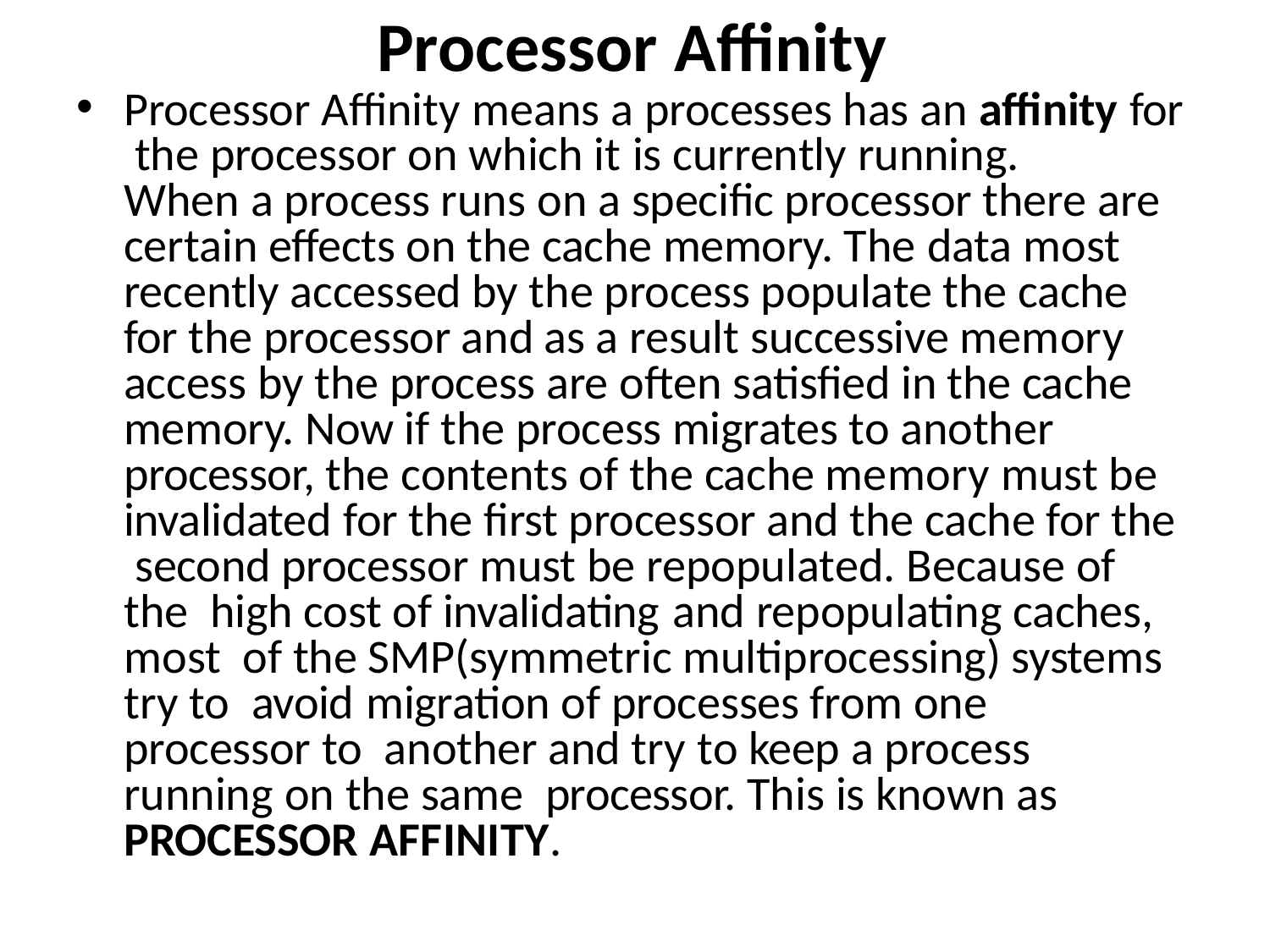

# Processor Affinity
Processor Affinity means a processes has an affinity for  the processor on which it is currently running.
When a process runs on a specific processor there are  certain effects on the cache memory. The data most  recently accessed by the process populate the cache  for the processor and as a result successive memory  access by the process are often satisfied in the cache  memory. Now if the process migrates to another  processor, the contents of the cache memory must be  invalidated for the first processor and the cache for the  second processor must be repopulated. Because of the  high cost of invalidating and repopulating caches, most  of the SMP(symmetric multiprocessing) systems try to  avoid migration of processes from one processor to  another and try to keep a process running on the same  processor. This is known as PROCESSOR AFFINITY.